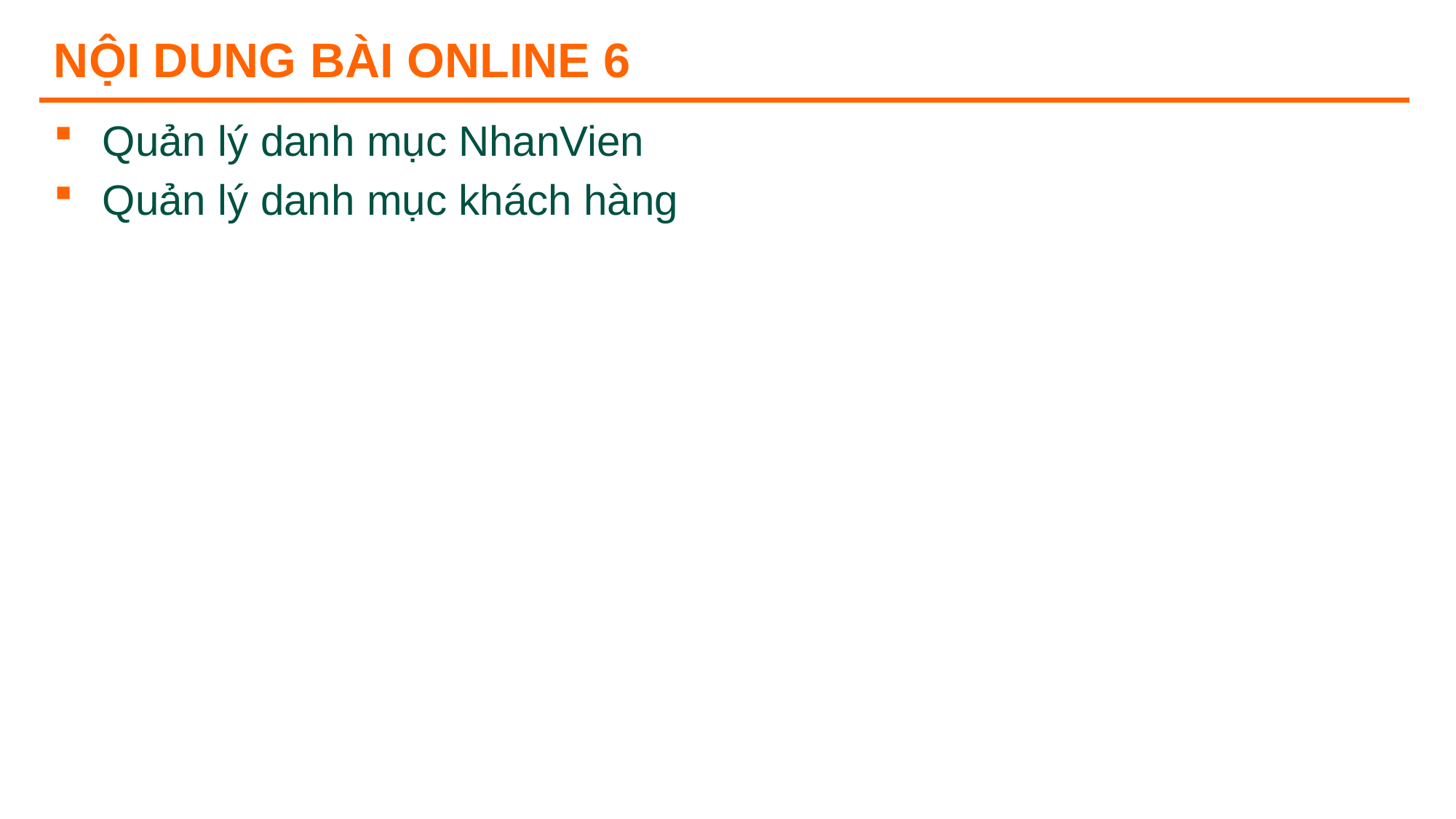

# Nội dung bài online 6
 Quản lý danh mục NhanVien
 Quản lý danh mục khách hàng